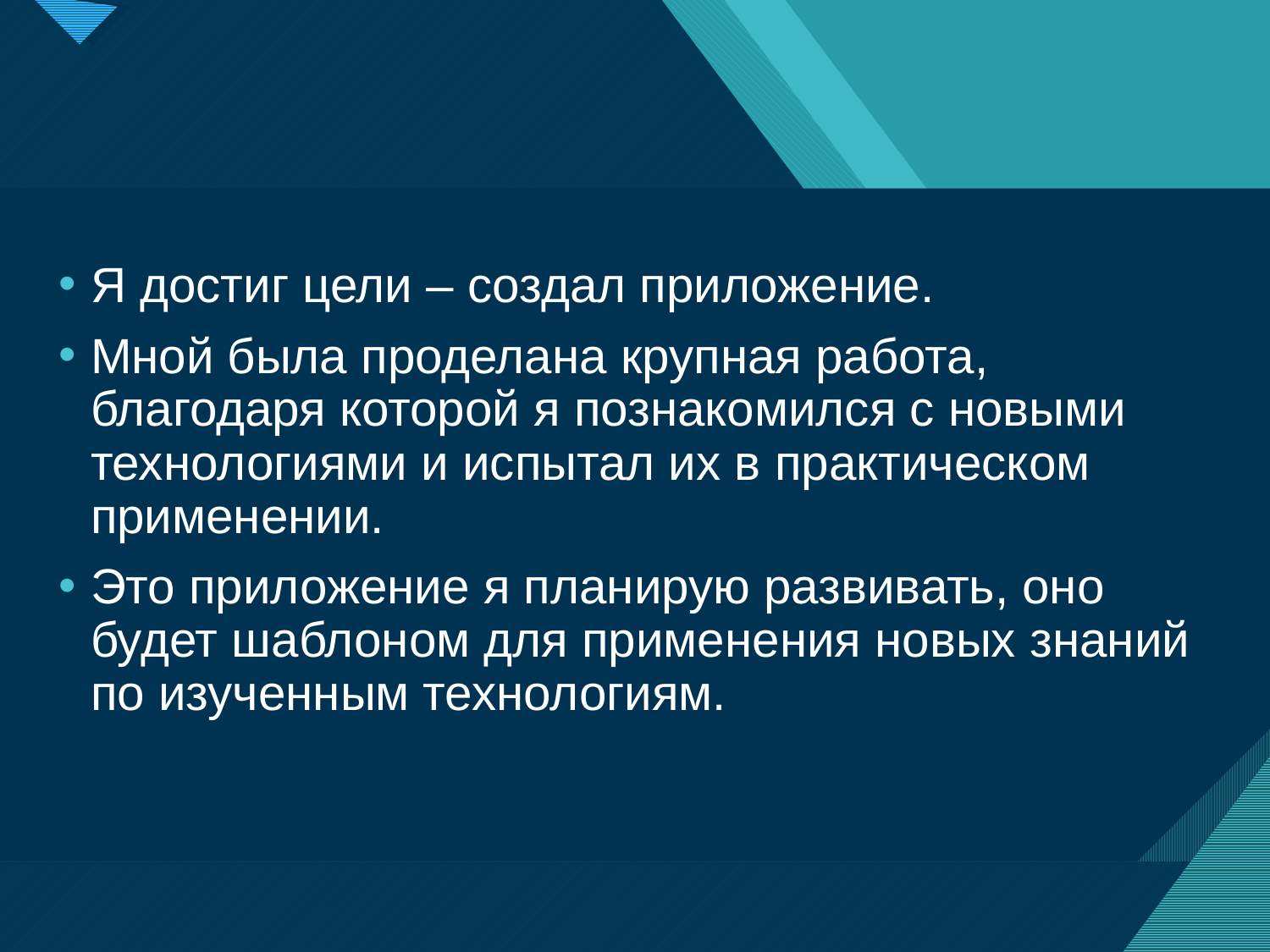

#
Я достиг цели – создал приложение.
Мной была проделана крупная работа, благодаря которой я познакомился с новыми технологиями и испытал их в практическом применении.
Это приложение я планирую развивать, оно будет шаблоном для применения новых знаний по изученным технологиям.